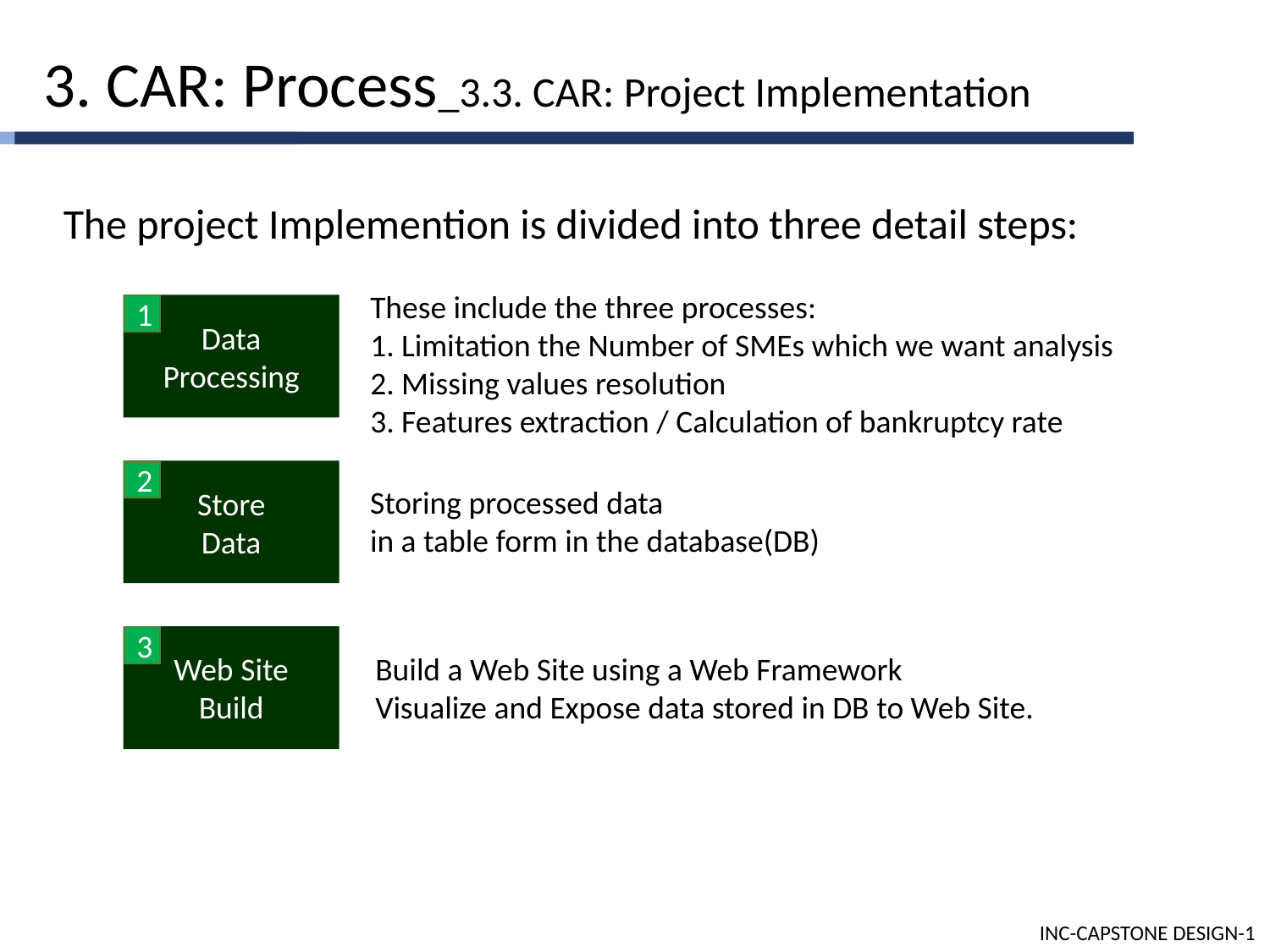

3. CAR: Process_3.3. CAR: Project Implementation

The project Implemention is divided into three detail steps:
These include the three processes:
1. Limitation the Number of SMEs which we want analysis
2. Missing values resolution
3. Features extraction / Calculation of bankruptcy rate
Data
Processing
1
Store
Data
2
Storing processed data
in a table form in the database(DB)
Web Site
Build
3
Build a Web Site using a Web Framework
Visualize and Expose data stored in DB to Web Site.